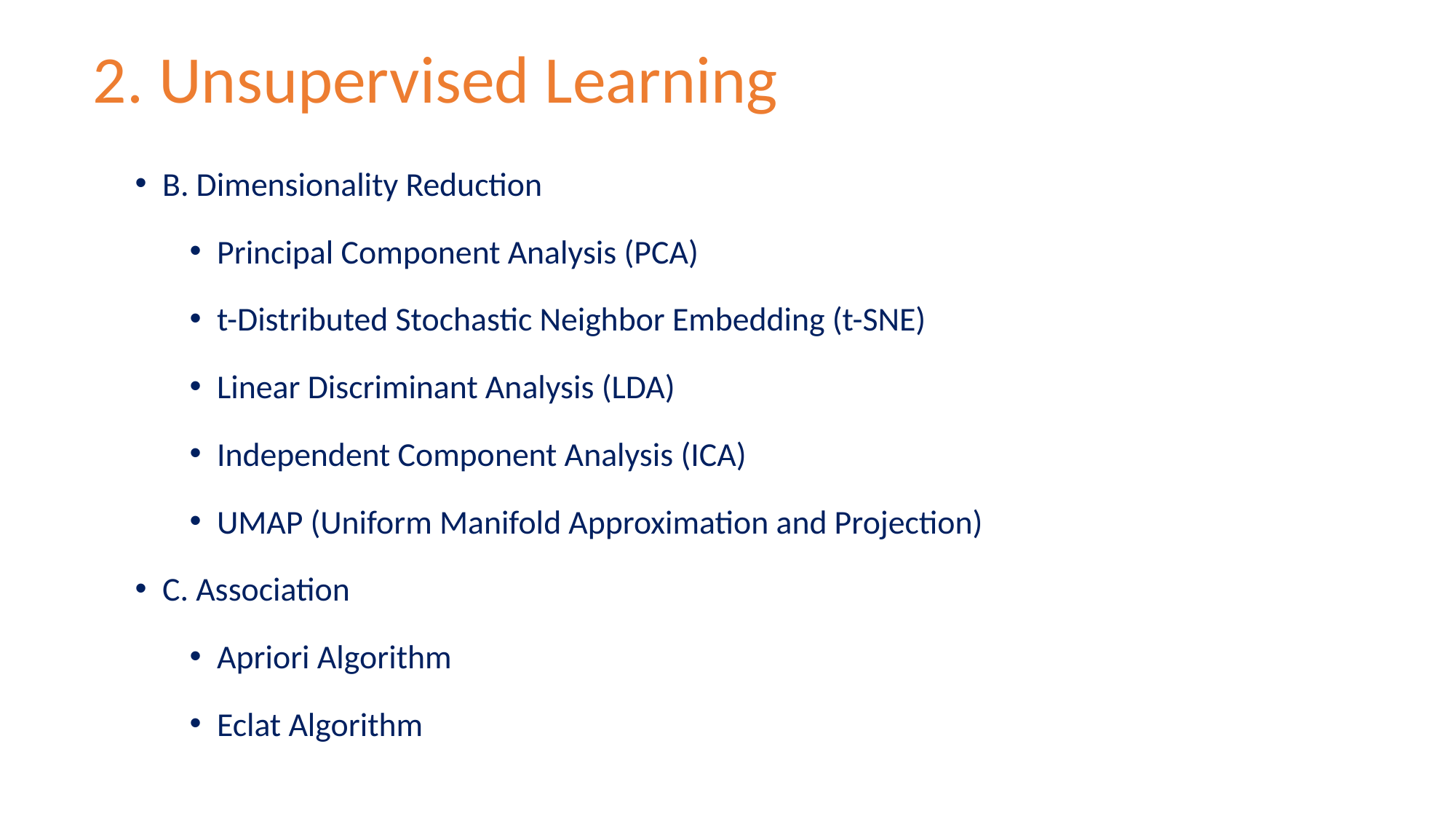

# 2. Unsupervised Learning
B. Dimensionality Reduction
Principal Component Analysis (PCA)
t-Distributed Stochastic Neighbor Embedding (t-SNE)
Linear Discriminant Analysis (LDA)
Independent Component Analysis (ICA)
UMAP (Uniform Manifold Approximation and Projection)
C. Association
Apriori Algorithm
Eclat Algorithm